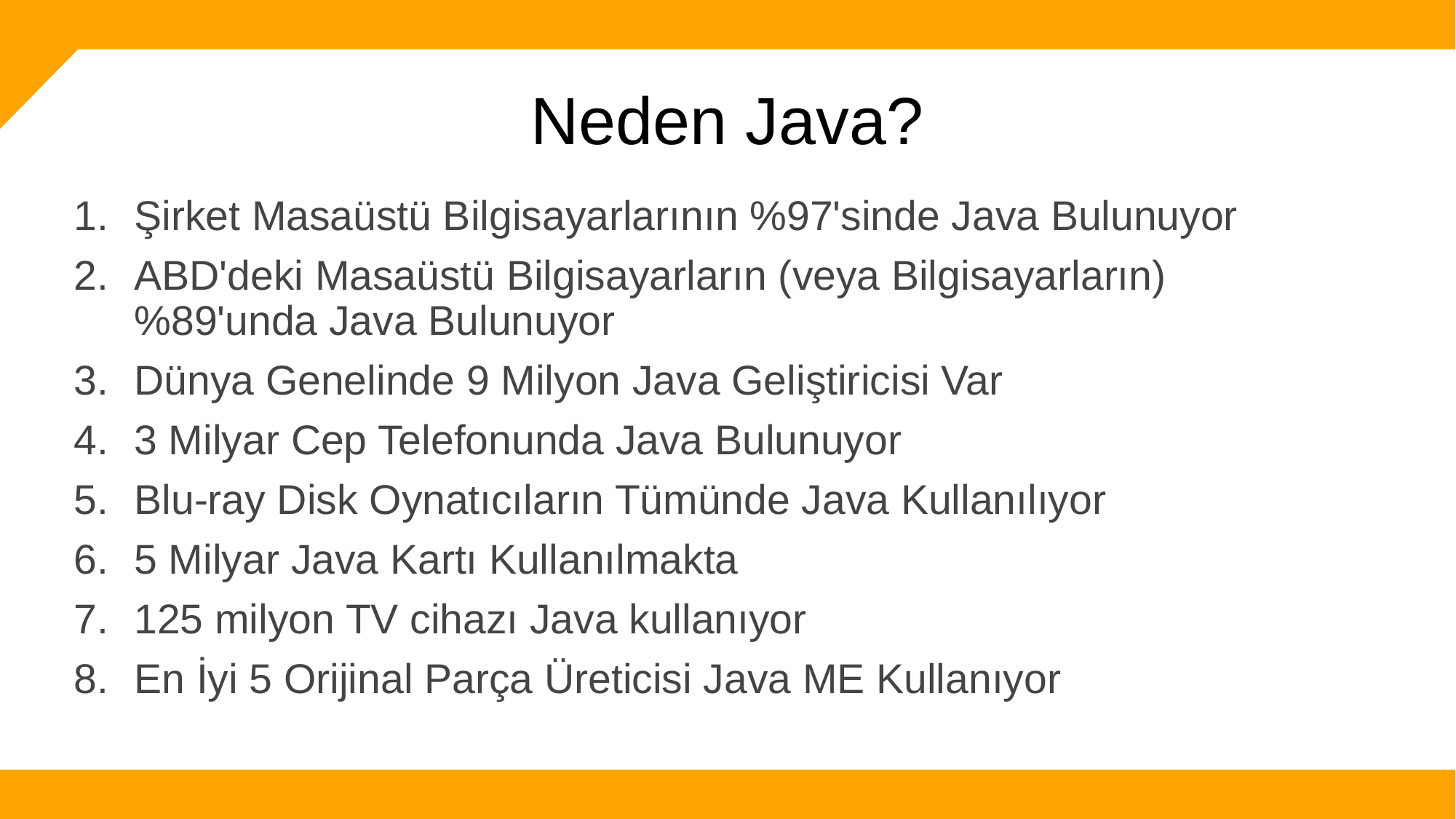

# Neden Java?
Şirket Masaüstü Bilgisayarlarının %97'sinde Java Bulunuyor
ABD'deki Masaüstü Bilgisayarların (veya Bilgisayarların) %89'unda Java Bulunuyor
Dünya Genelinde 9 Milyon Java Geliştiricisi Var
3 Milyar Cep Telefonunda Java Bulunuyor
Blu-ray Disk Oynatıcıların Tümünde Java Kullanılıyor
5 Milyar Java Kartı Kullanılmakta
125 milyon TV cihazı Java kullanıyor
En İyi 5 Orijinal Parça Üreticisi Java ME Kullanıyor